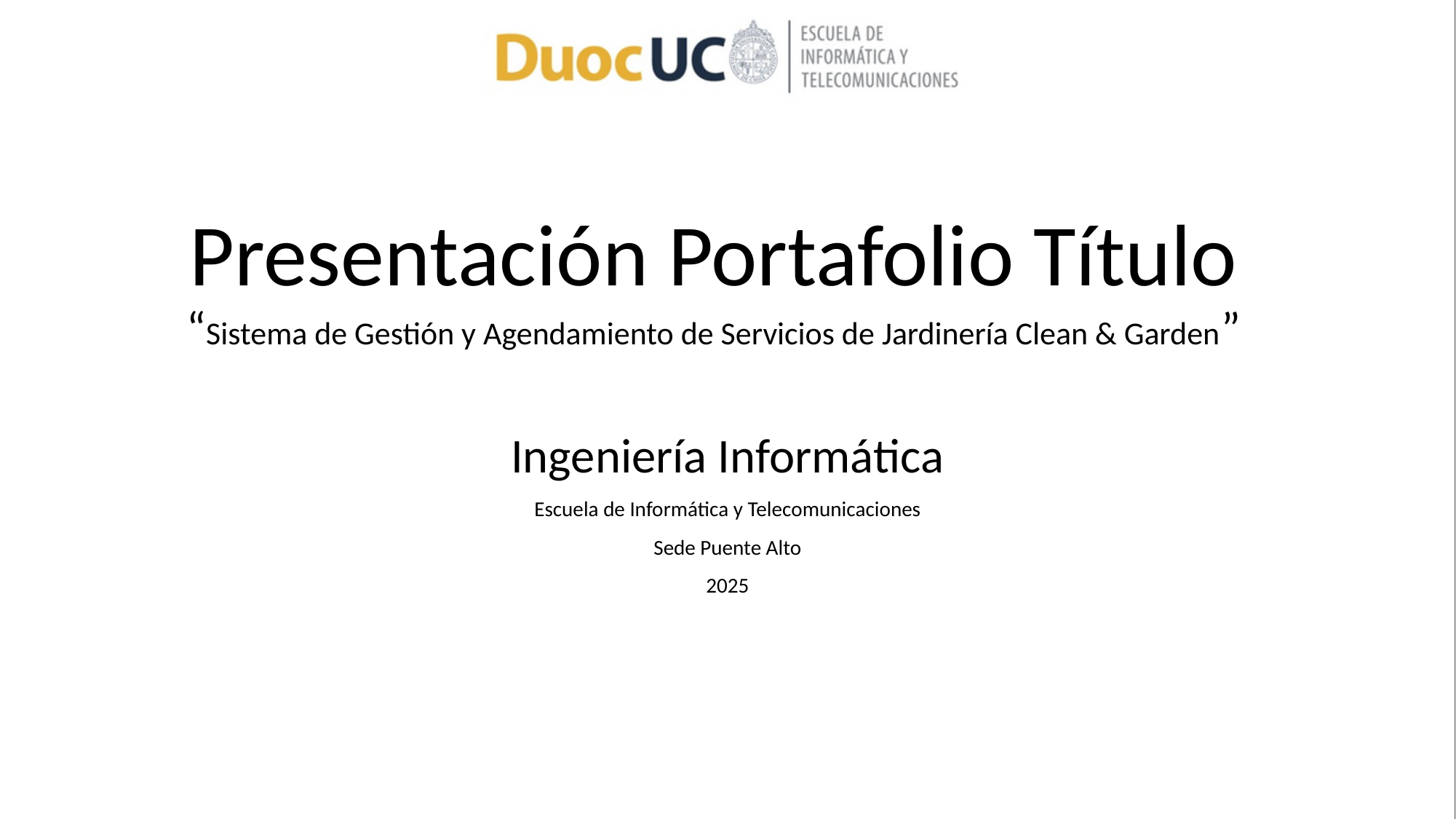

# Presentación Portafolio Título “Sistema de Gestión y Agendamiento de Servicios de Jardinería Clean & Garden”
Ingeniería Informática
Escuela de Informática y Telecomunicaciones
Sede Puente Alto
2025